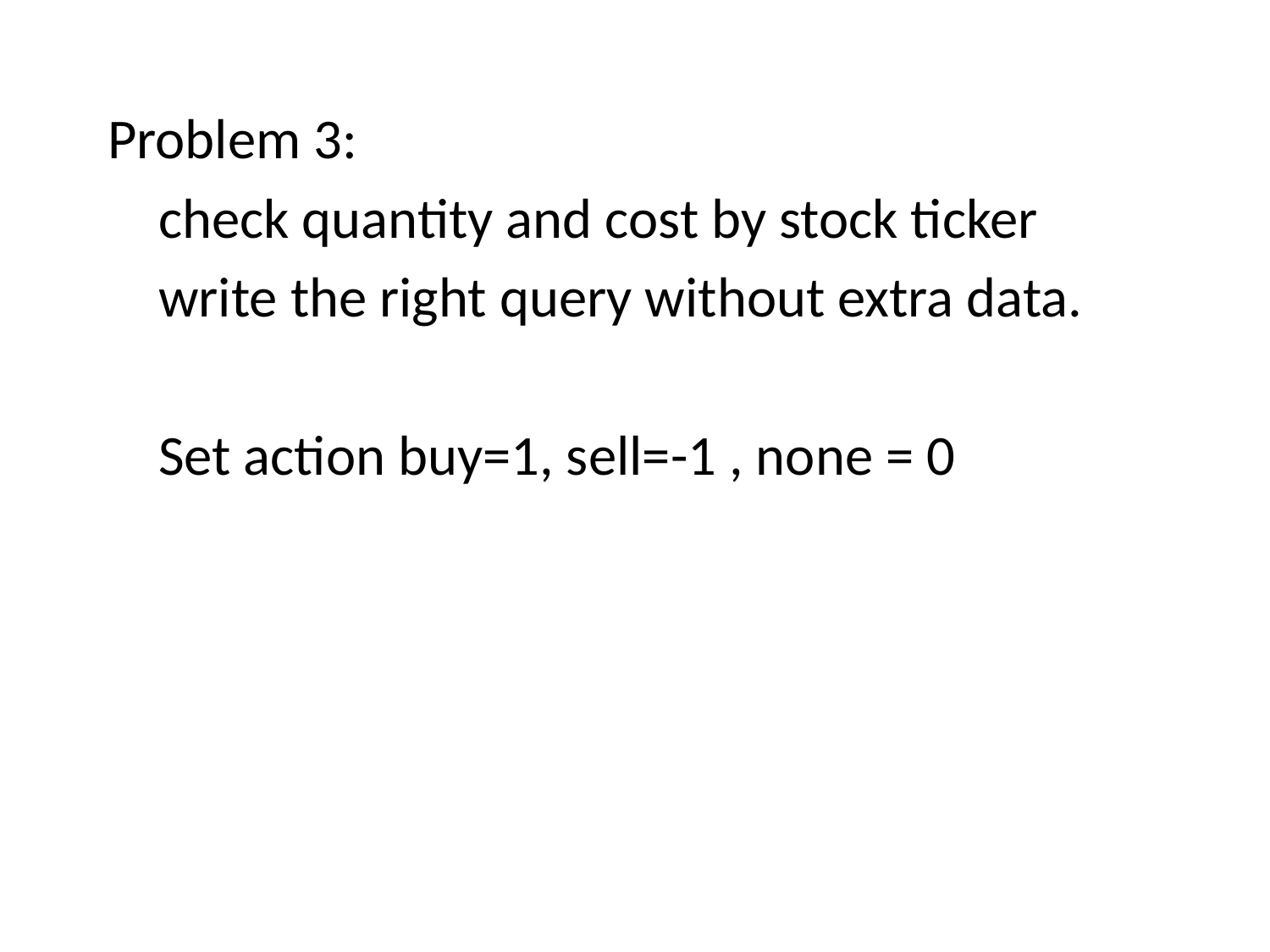

Problem 3:
    check quantity and cost by stock ticker
    write the right query without extra data.

    Set action buy=1, sell=-1 , none = 0